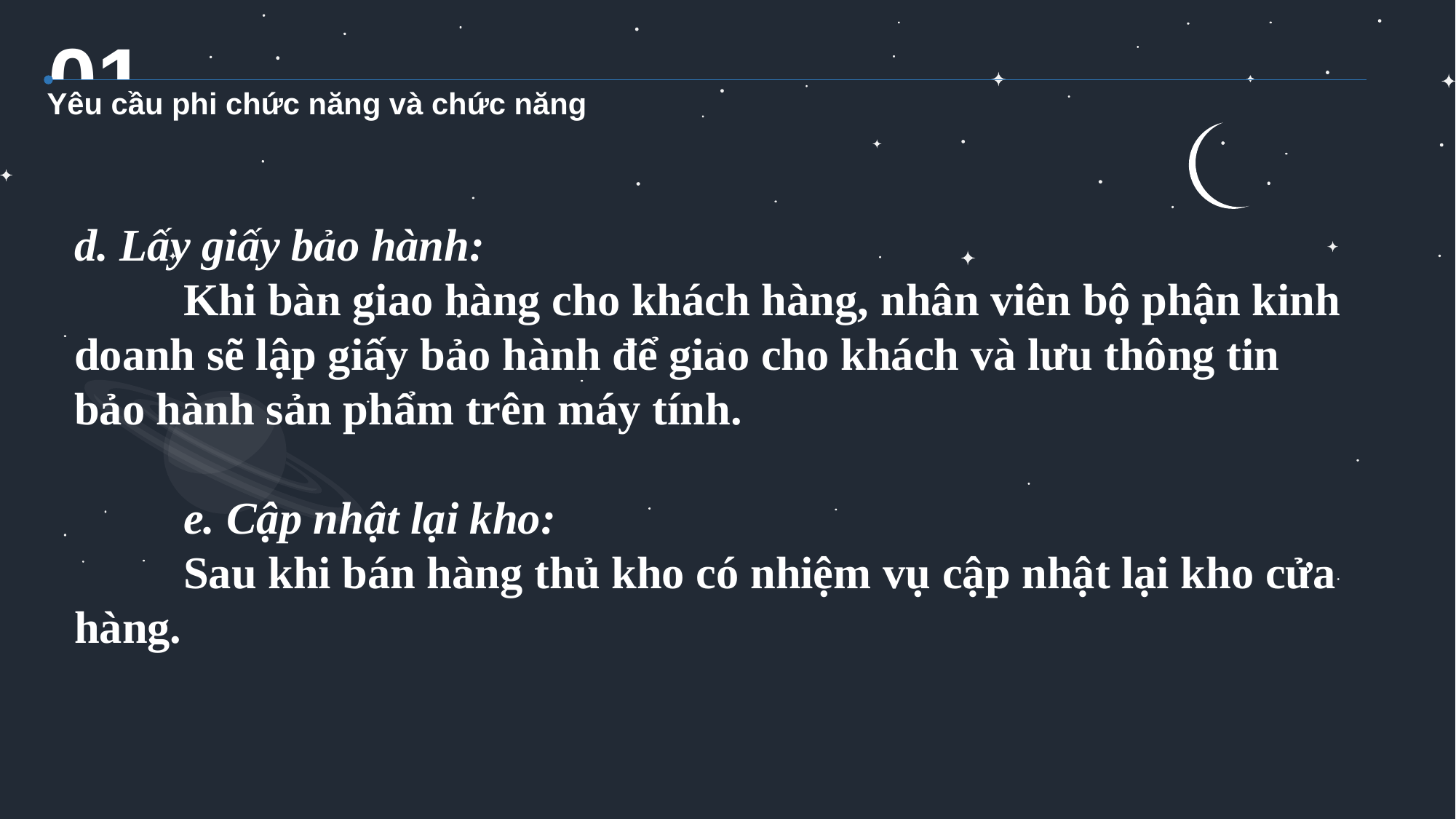

01
Yêu cầu phi chức năng và chức năng

d. Lấy giấy bảo hành:
Khi bàn giao hàng cho khách hàng, nhân viên bộ phận kinh doanh sẽ lập giấy bảo hành để giao cho khách và lưu thông tin bảo hành sản phẩm trên máy tính.

e. Cập nhật lại kho:
Sau khi bán hàng thủ kho có nhiệm vụ cập nhật lại kho cửa hàng.